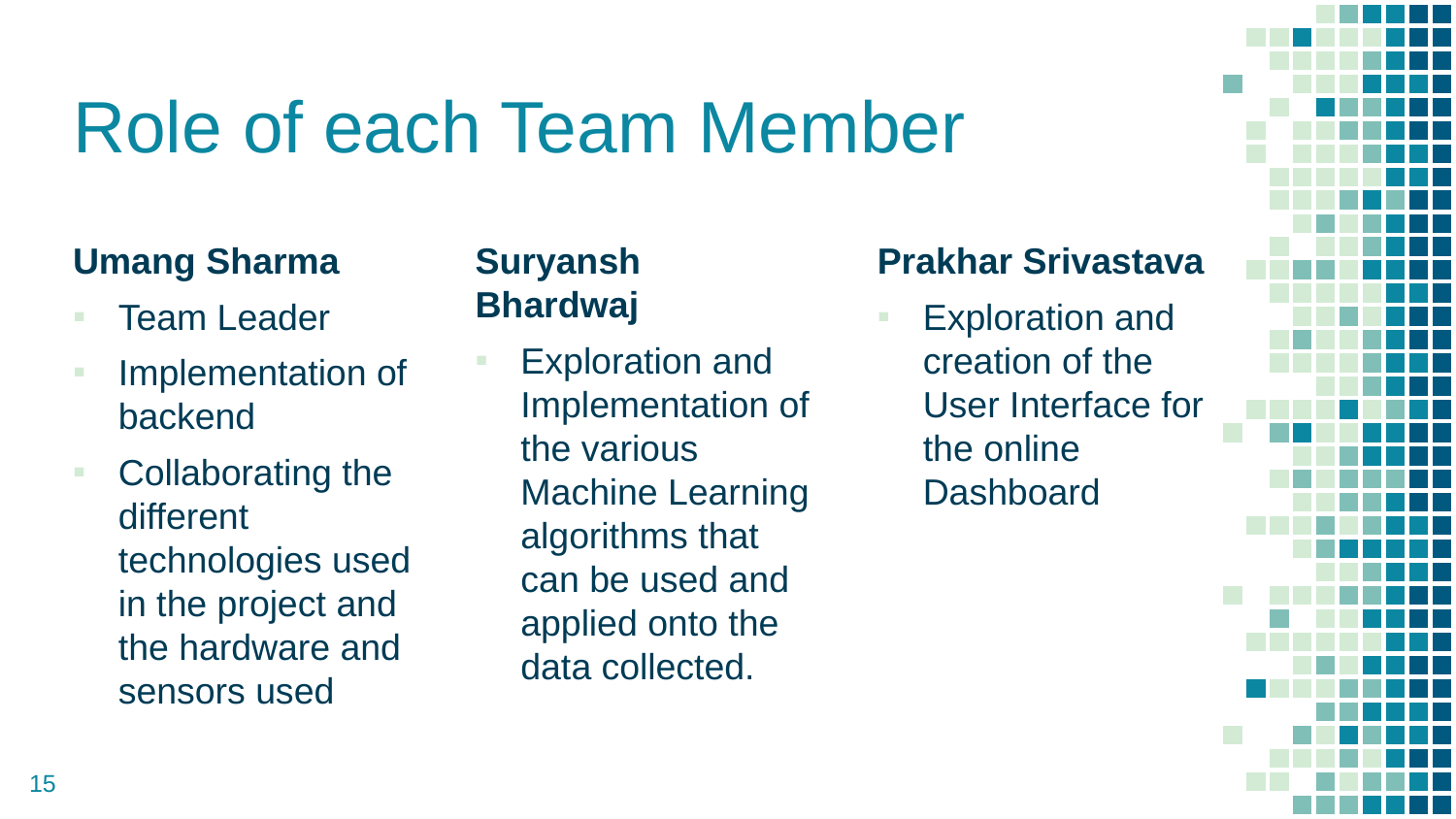

# Role of each Team Member
Umang Sharma
Team Leader
Implementation of backend
Collaborating the different technologies used in the project and the hardware and sensors used
Suryansh Bhardwaj
Exploration and Implementation of the various Machine Learning algorithms that can be used and applied onto the data collected.
Prakhar Srivastava
Exploration and creation of the User Interface for the online Dashboard
15